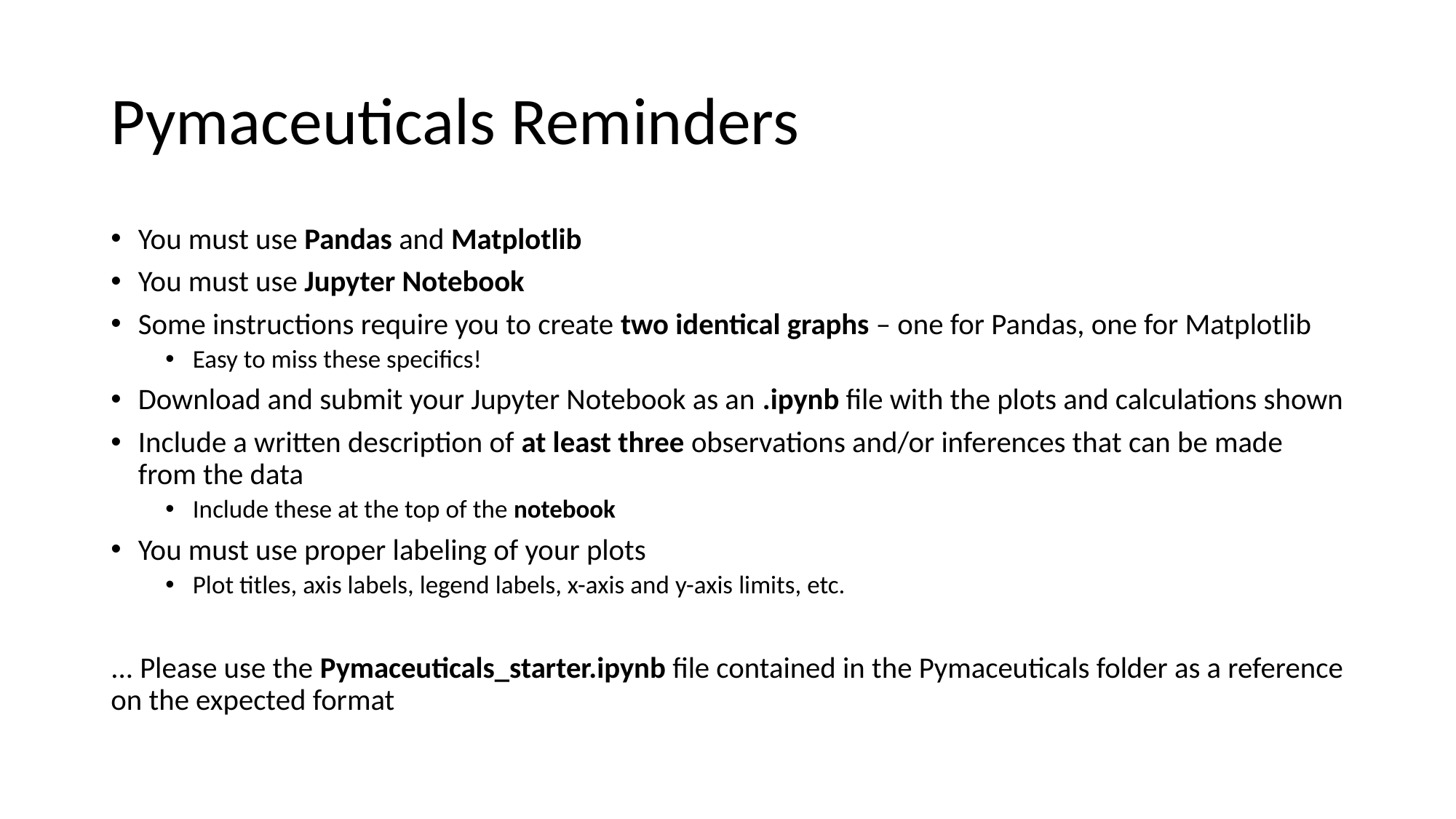

# Pymaceuticals Reminders
You must use Pandas and Matplotlib
You must use Jupyter Notebook
Some instructions require you to create two identical graphs – one for Pandas, one for Matplotlib
Easy to miss these specifics!
Download and submit your Jupyter Notebook as an .ipynb file with the plots and calculations shown
Include a written description of at least three observations and/or inferences that can be made from the data
Include these at the top of the notebook
You must use proper labeling of your plots
Plot titles, axis labels, legend labels, x-axis and y-axis limits, etc.

... Please use the Pymaceuticals_starter.ipynb file contained in the Pymaceuticals folder as a reference on the expected format